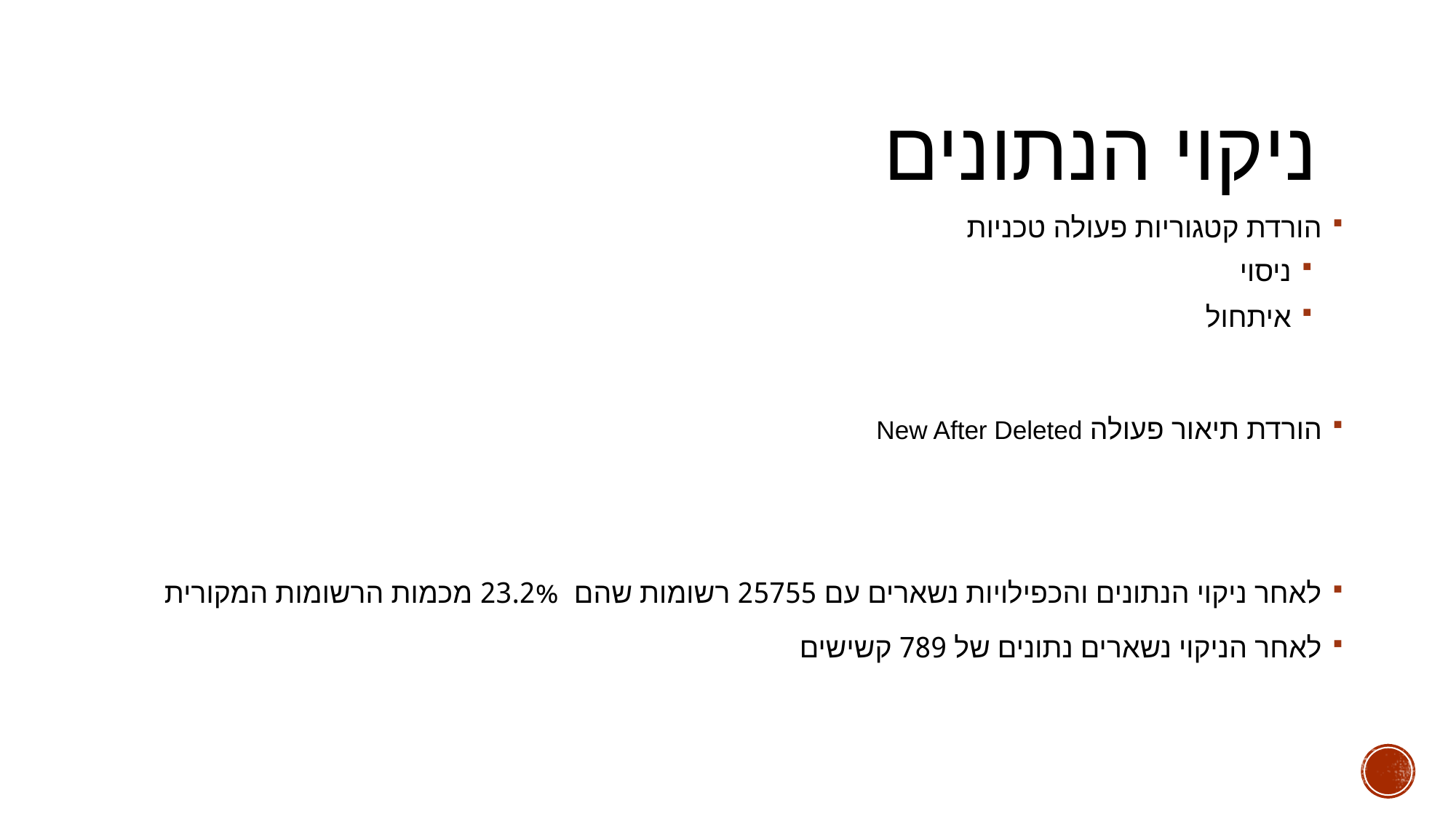

# ניקוי הנתונים
הורדת קטגוריות פעולה טכניות
ניסוי
איתחול

הורדת תיאור פעולה New After Deleted

לאחר ניקוי הנתונים והכפילויות נשארים עם 25755 רשומות שהם  23.2% מכמות הרשומות המקורית
לאחר הניקוי נשארים נתונים של 789 קשישים